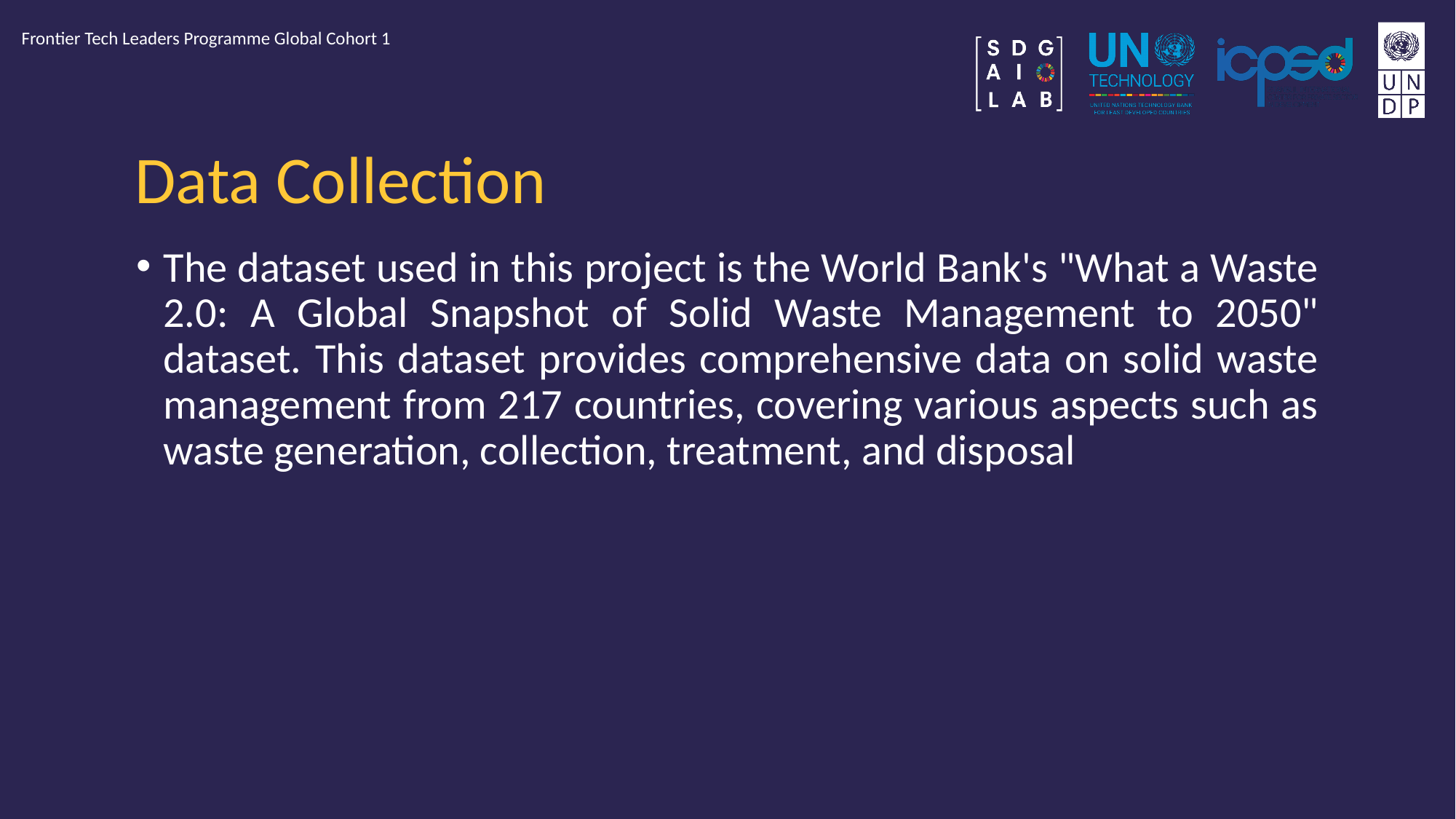

Frontier Tech Leaders Programme Global Cohort 1
# Data Collection
The dataset used in this project is the World Bank's "What a Waste 2.0: A Global Snapshot of Solid Waste Management to 2050" dataset. This dataset provides comprehensive data on solid waste management from 217 countries, covering various aspects such as waste generation, collection, treatment, and disposal